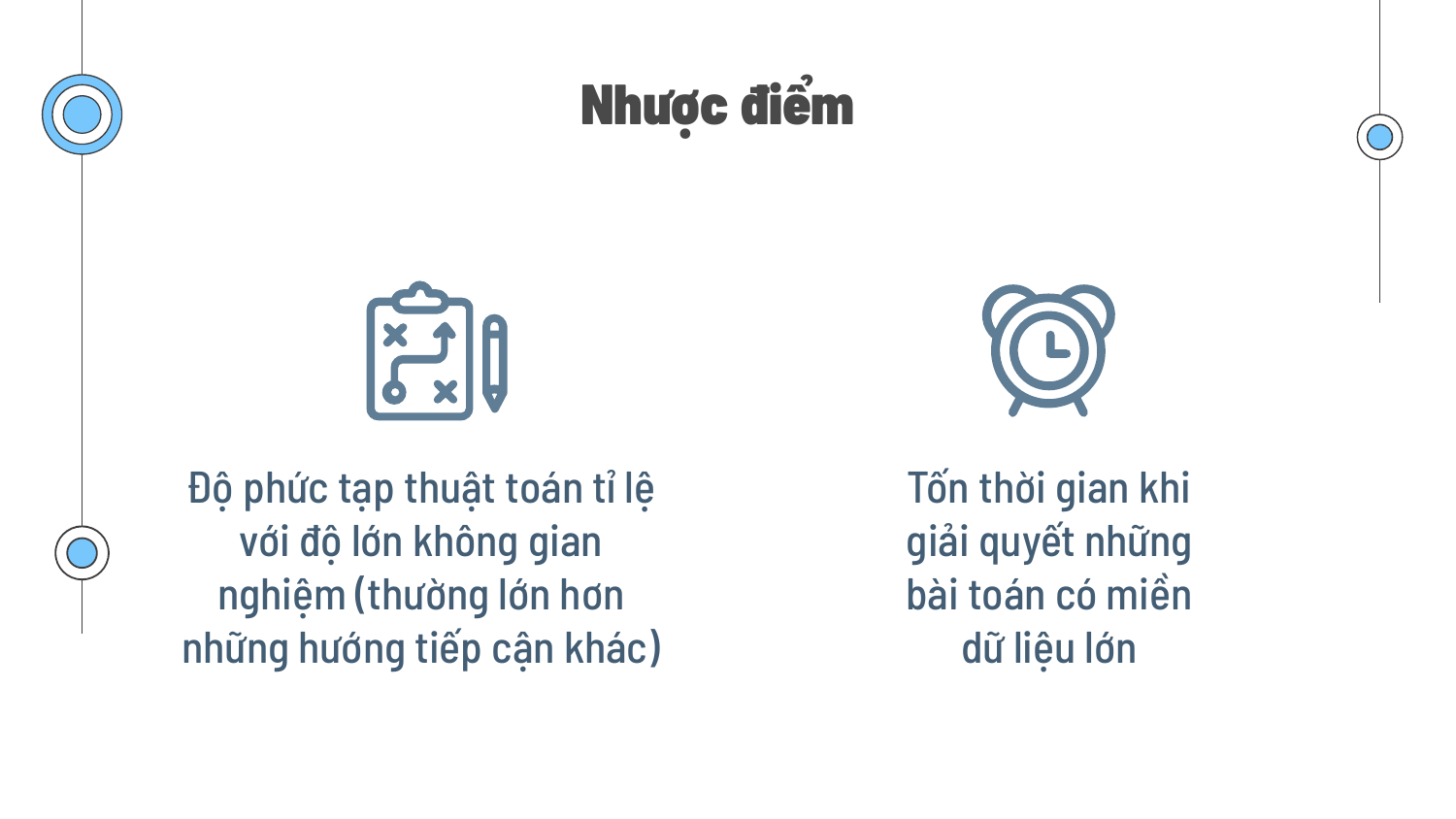

# Nhược điểm

Độ phức tạp thuật toán tỉ lệ với độ lớn không gian nghiệm (thường lớn hơn những hướng tiếp cận khác)
Tốn thời gian khi giải quyết những bài toán có miền dữ liệu lớn